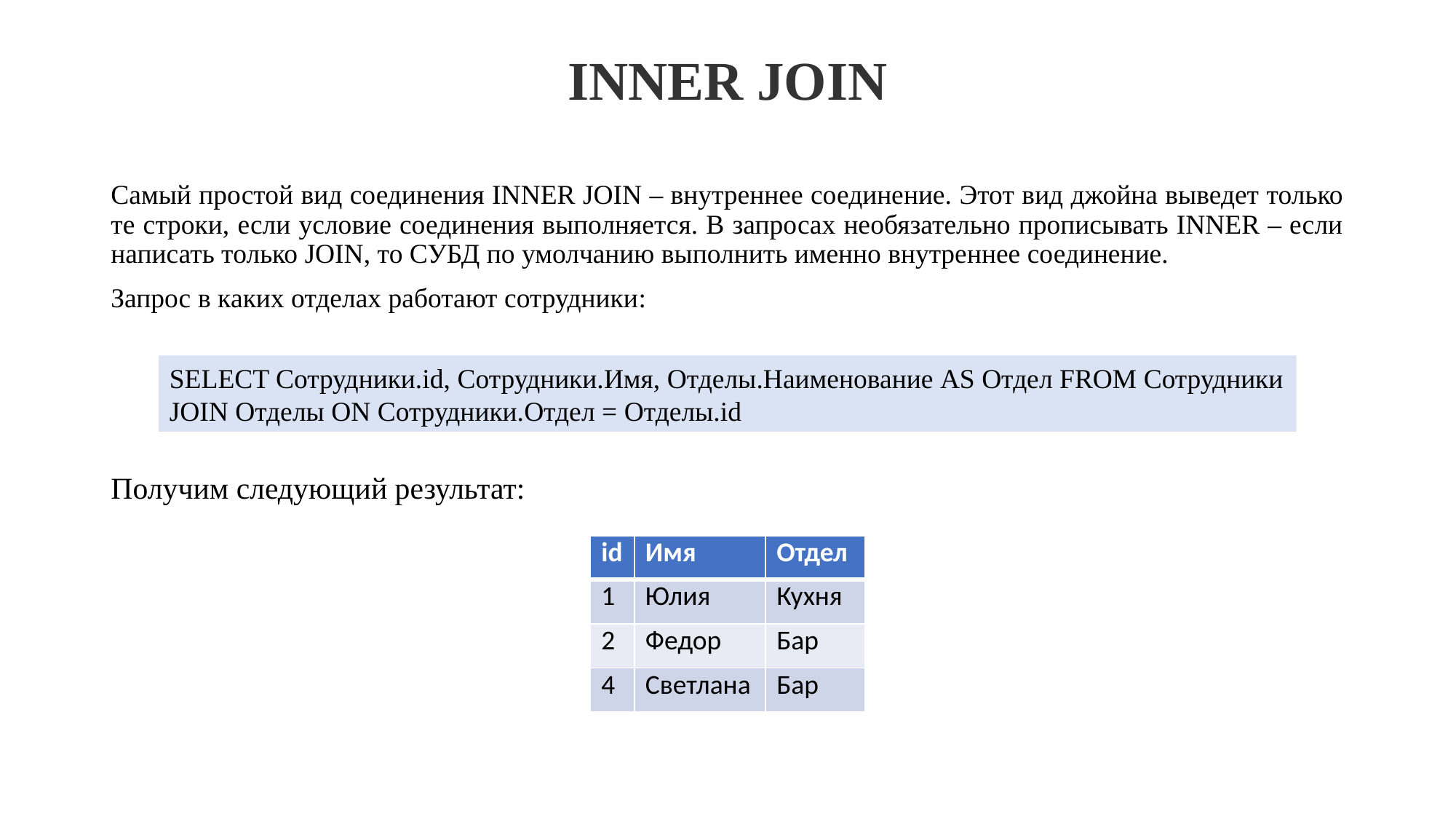

# INNER JOIN
Самый простой вид соединения INNER JOIN – внутреннее соединение. Этот вид джойна выведет только те строки, если условие соединения выполняется. В запросах необязательно прописывать INNER – если написать только JOIN, то СУБД по умолчанию выполнить именно внутреннее соединение.
Запрос в каких отделах работают сотрудники:

Получим следующий результат:
SELECT Сотрудники.id, Сотрудники.Имя, Отделы.Наименование AS Отдел FROM Сотрудники
JOIN Отделы ON Сотрудники.Отдел = Отделы.id
| id | Имя | Отдел |
| --- | --- | --- |
| 1 | Юлия | Кухня |
| 2 | Федор | Бар |
| 4 | Светлана | Бар |